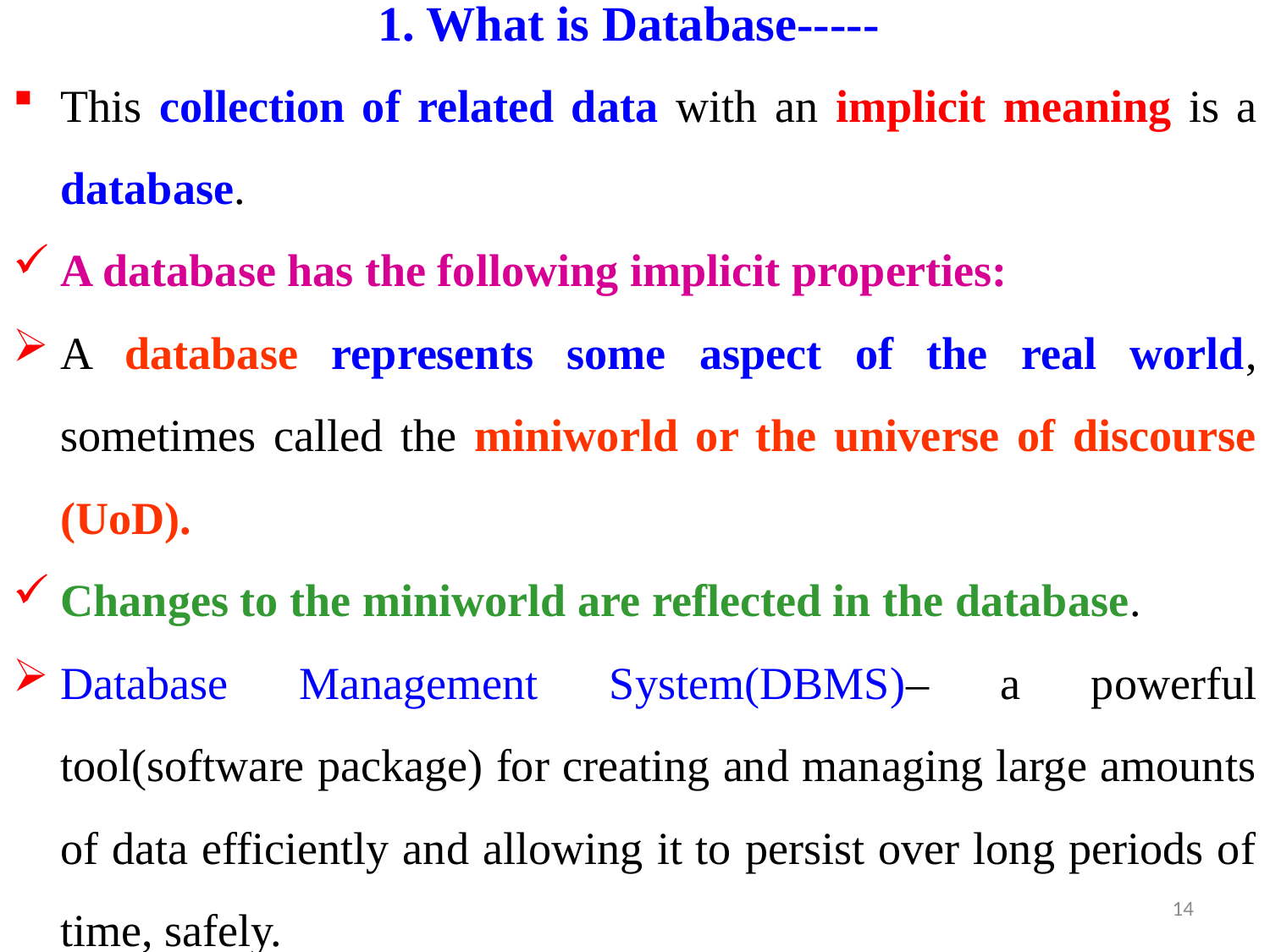

# 1. What is Database-----
This collection of related data with an implicit meaning is a database.
A database has the following implicit properties:
A database represents some aspect of the real world, sometimes called the miniworld or the universe of discourse (UoD).
Changes to the miniworld are reflected in the database.
Database Management System(DBMS)– a powerful tool(software package) for creating and managing large amounts of data efficiently and allowing it to persist over long periods of time, safely.
14